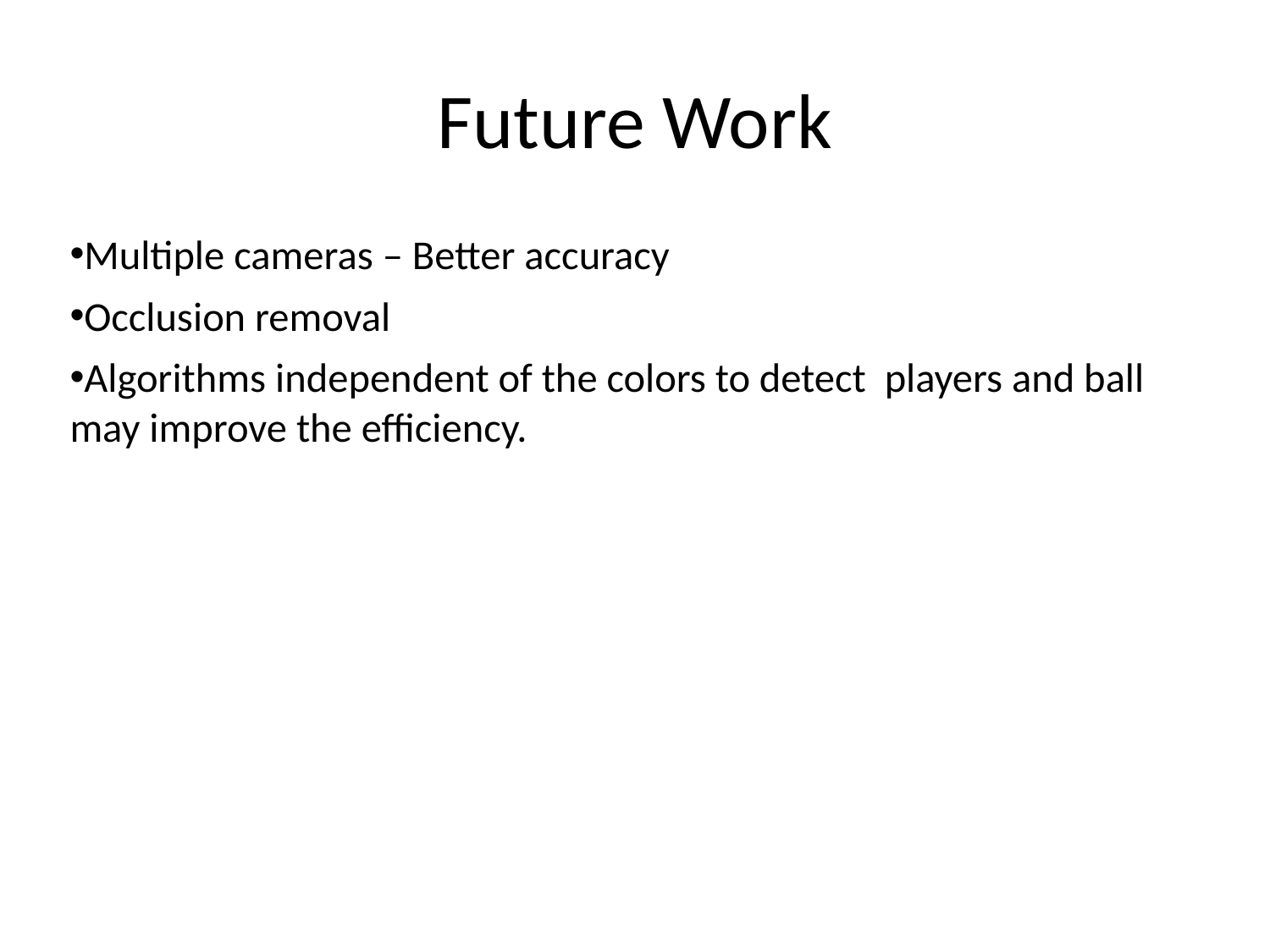

# Future Work
Multiple cameras – Better accuracy
Occlusion removal
Algorithms independent of the colors to detect  players and ball may improve the efficiency.